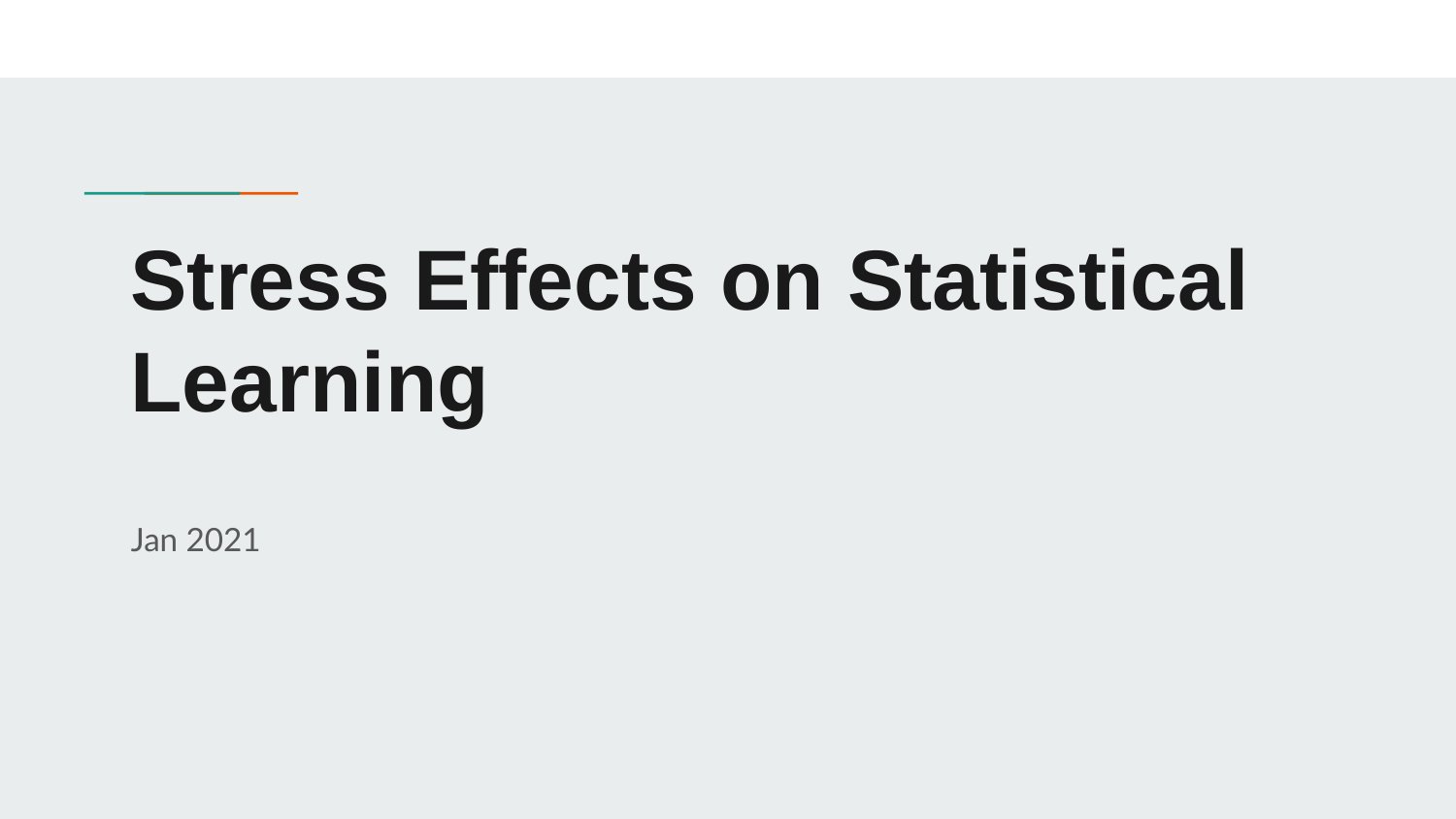

# Stress Effects on Statistical Learning
Jan 2021